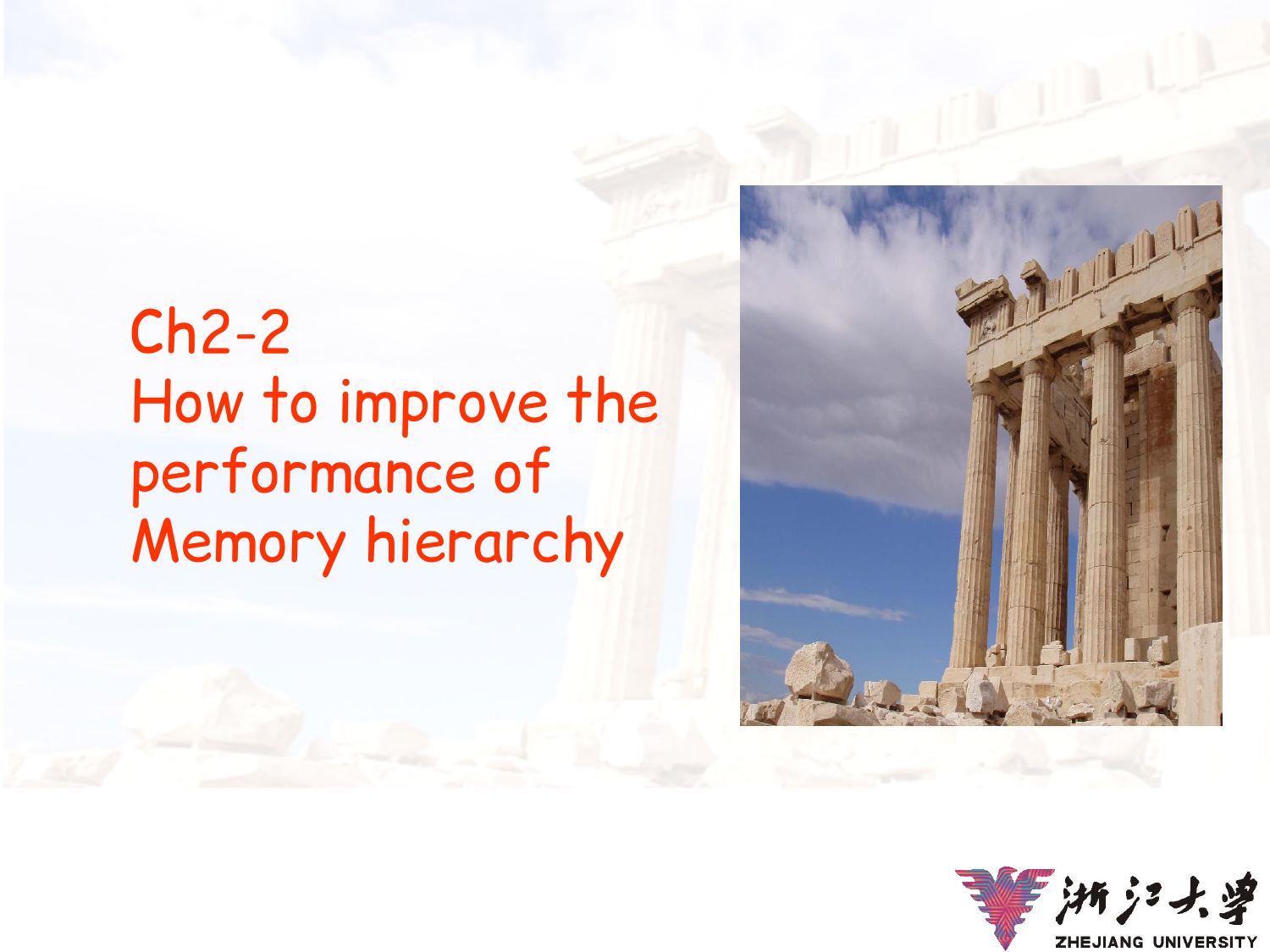

# Ch2-2 How to improve the performance of Memory hierarchy